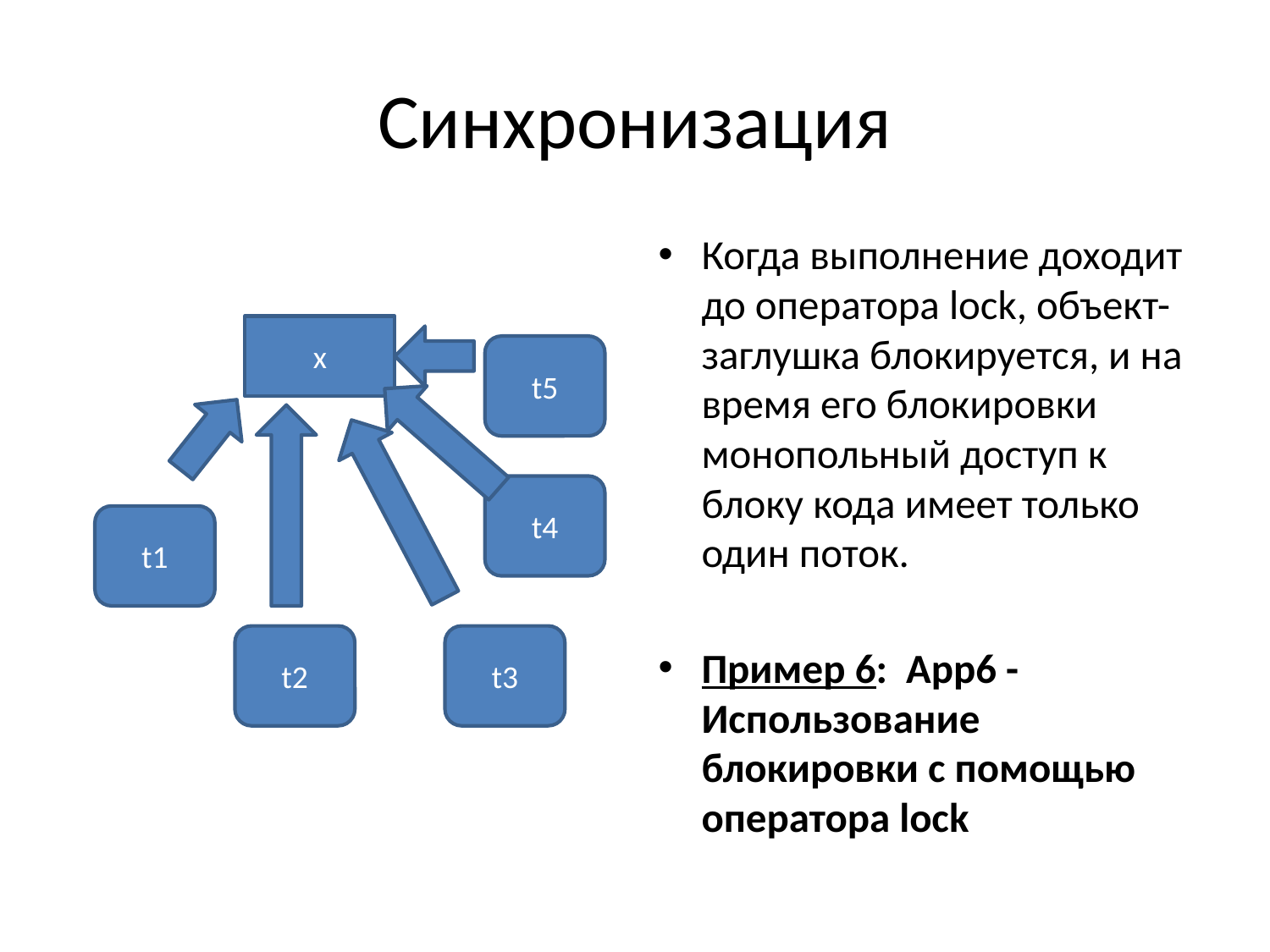

# Синхронизация

Когда выполнение доходит до оператора lock, объект-заглушка блокируется, и на время его блокировки монопольный доступ к блоку кода имеет только один поток.

Пример 6:  App6 - Использование блокировки с помощью оператора lock

х

t5

t4

t1
t2
t3